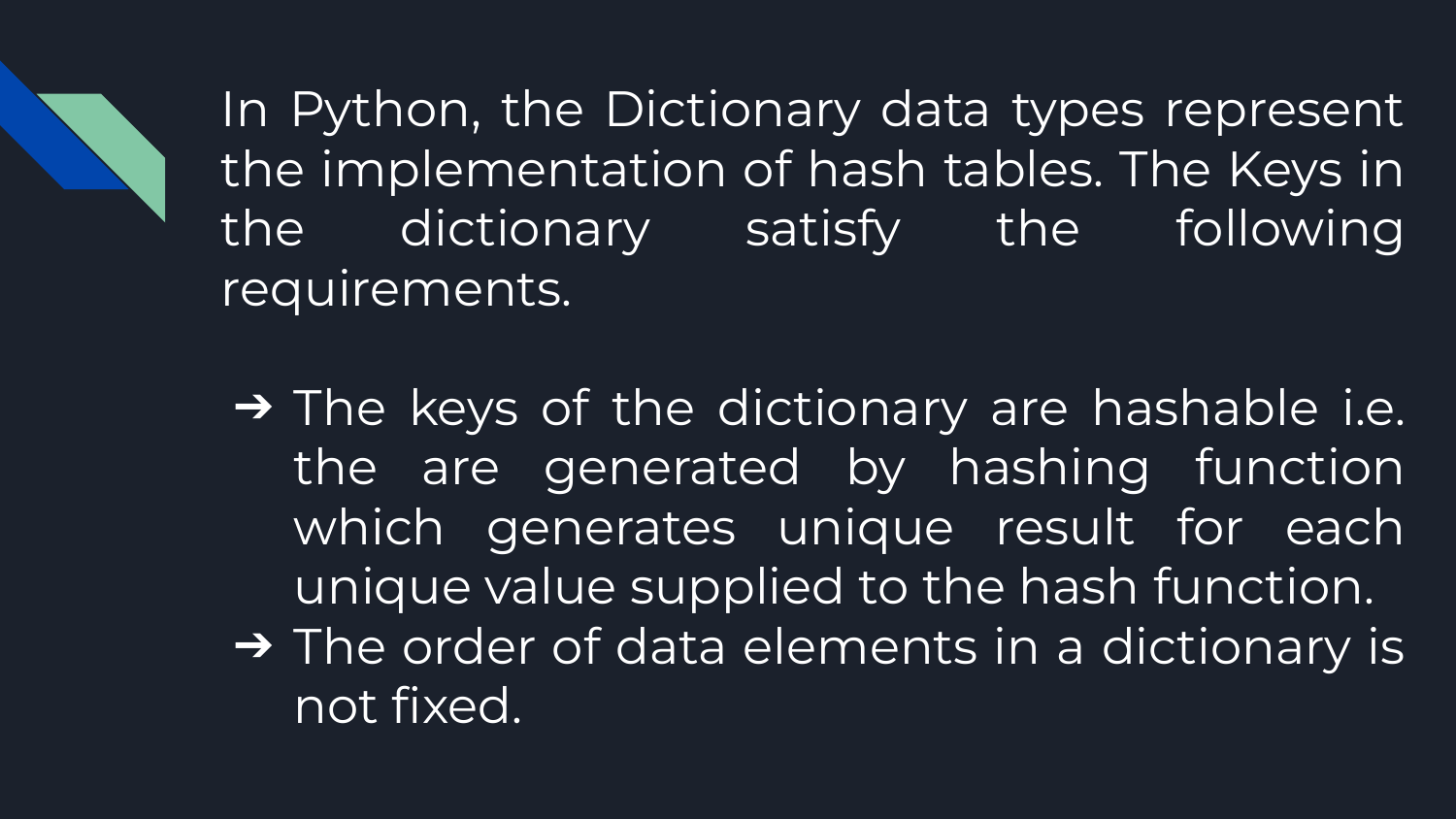

# In Python, the Dictionary data types represent the implementation of hash tables. The Keys in the dictionary satisfy the following requirements.

The keys of the dictionary are hashable i.e. the are generated by hashing function which generates unique result for each unique value supplied to the hash function.
The order of data elements in a dictionary is not fixed.